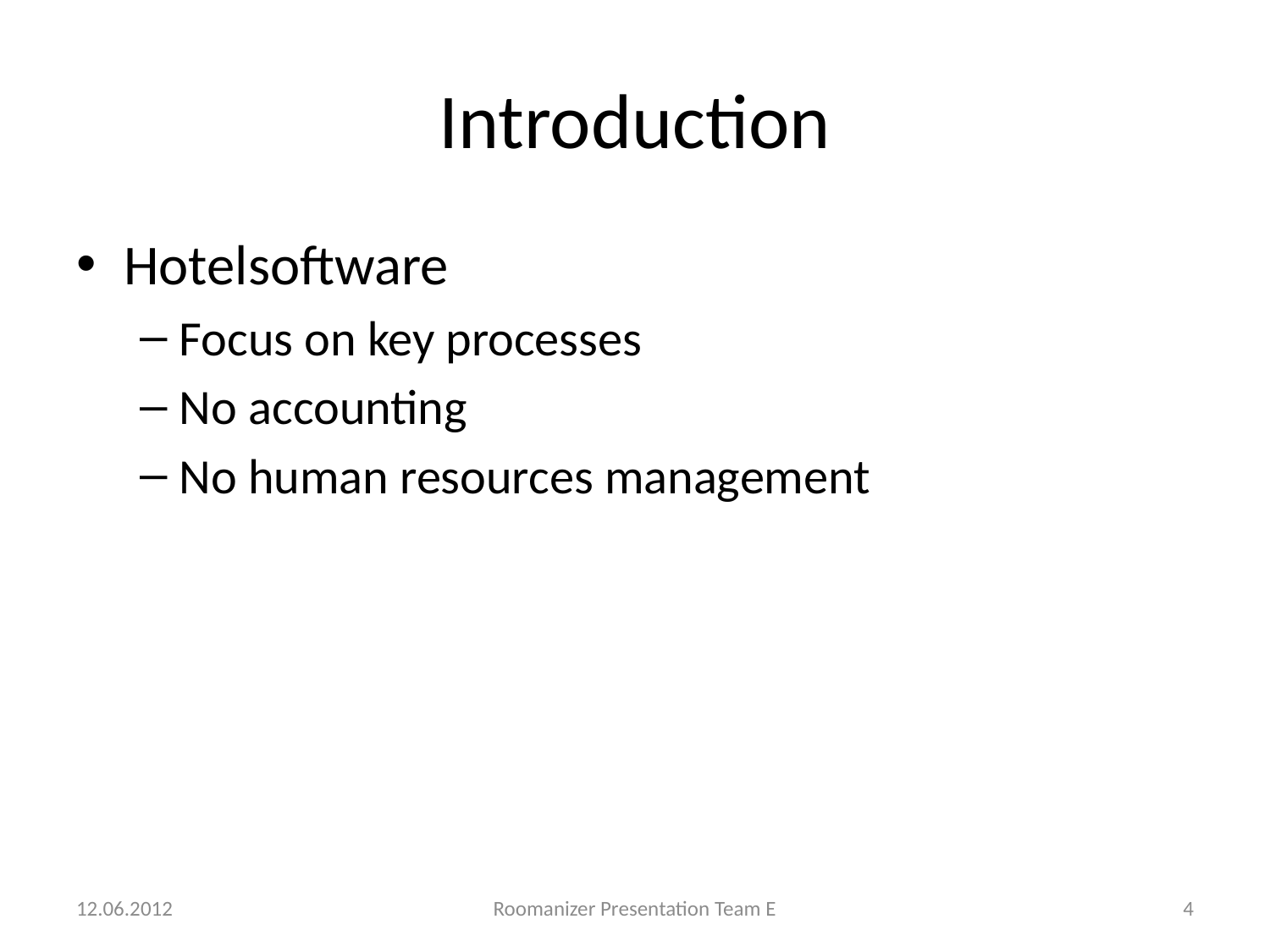

# Introduction
Hotelsoftware
Focus on key processes
No accounting
No human resources management

12.06.2012
Roomanizer Presentation Team E
4